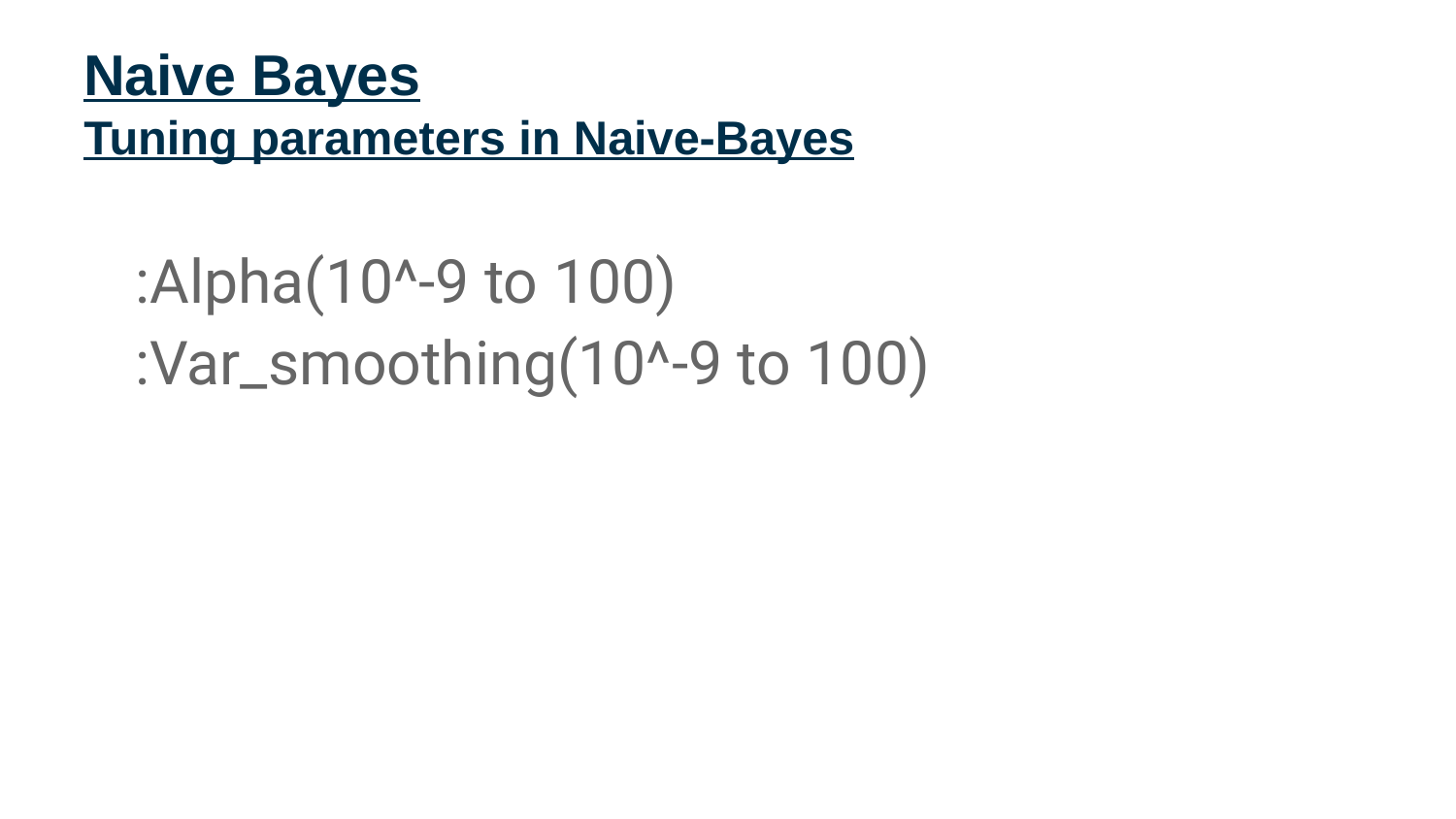

# Naive Bayes
Tuning parameters in Naive-Bayes

:Alpha(10^-9 to 100)
:Var_smoothing(10^-9 to 100)